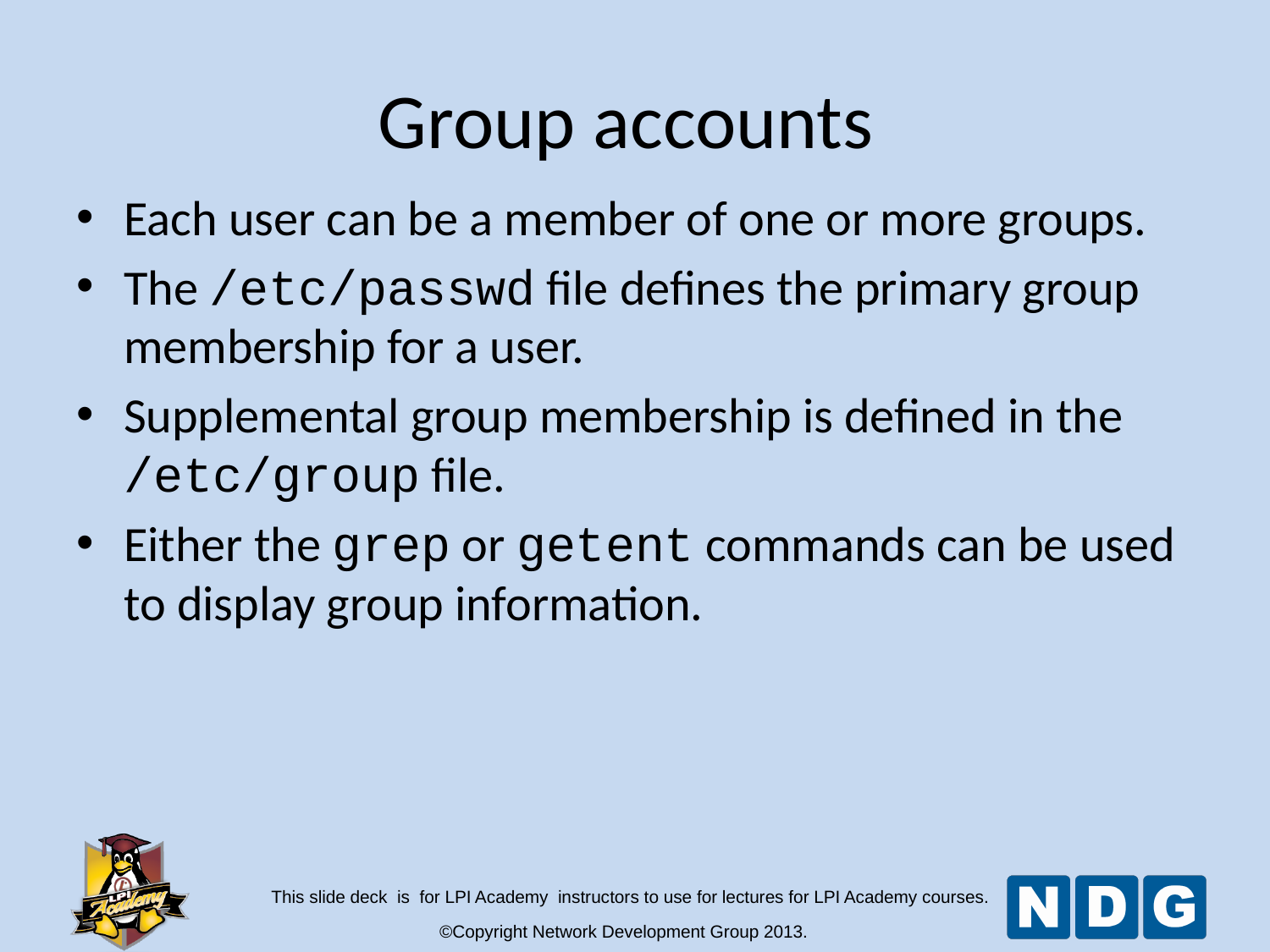

Group accounts
Each user can be a member of one or more groups.
The /etc/passwd file defines the primary group membership for a user.
Supplemental group membership is defined in the /etc/group file.
Either the grep or getent commands can be used to display group information.